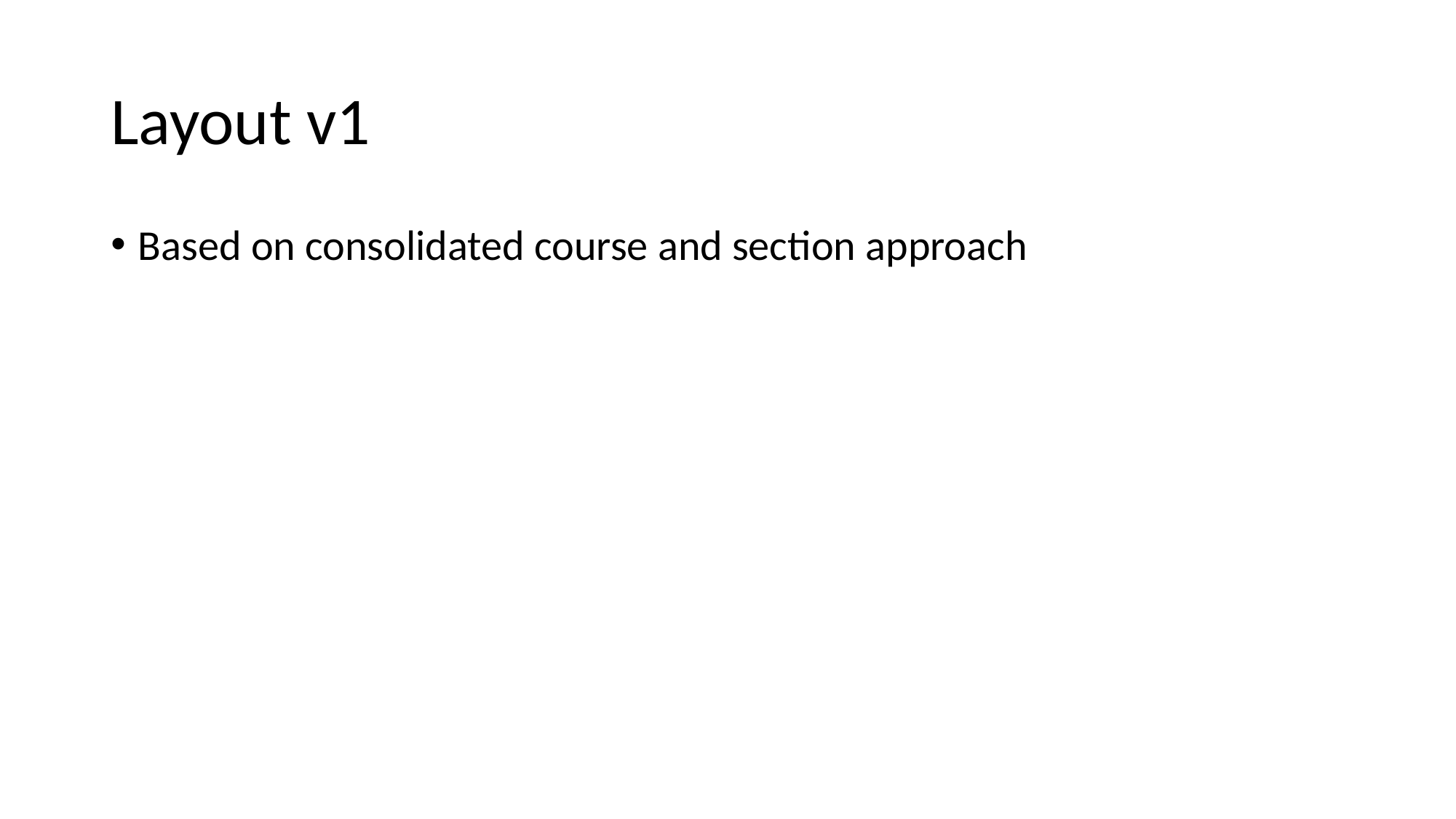

# Layout v1
Based on consolidated course and section approach